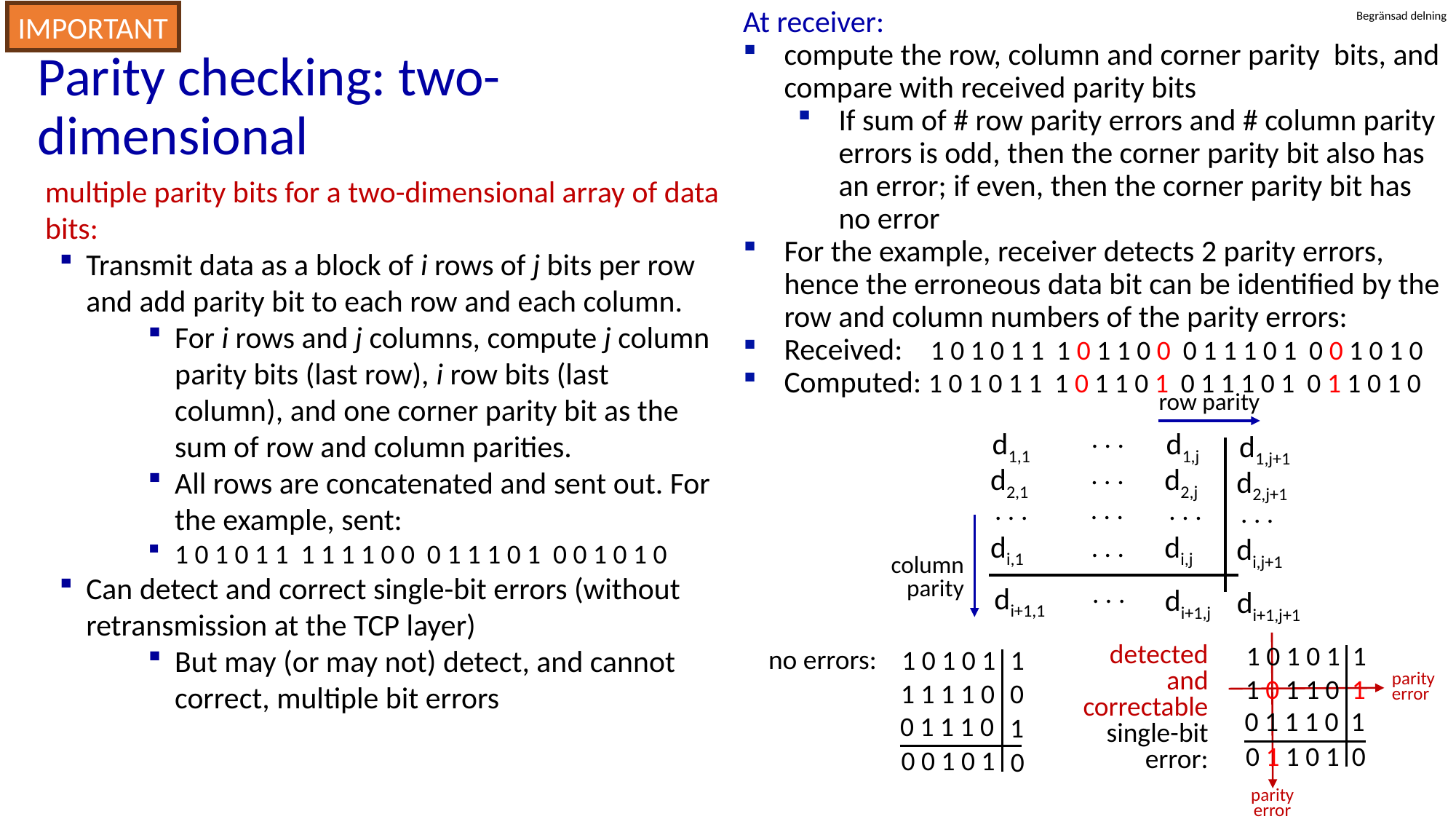

At receiver:
compute the row, column and corner parity  bits, and compare with received parity bits
If sum of # row parity errors and # column parity errors is odd, then the corner parity bit also has an error; if even, then the corner parity bit has no error
For the example, receiver detects 2 parity errors, hence the erroneous data bit can be identified by the row and column numbers of the parity errors:
Received:    1 0 1 0 1 1  1 0 1 1 0 0  0 1 1 1 0 1  0 0 1 0 1 0
Computed: 1 0 1 0 1 1  1 0 1 1 0 1  0 1 1 1 0 1  0 1 1 0 1 0
IMPORTANT
# Parity checking: two-dimensional
multiple parity bits for a two-dimensional array of data bits:
Transmit data as a block of i rows of j bits per row and add parity bit to each row and each column.
For i rows and j columns, compute j column parity bits (last row), i row bits (last column), and one corner parity bit as the sum of row and column parities.
All rows are concatenated and sent out. For the example, sent:
1 0 1 0 1 1  1 1 1 1 0 0  0 1 1 1 0 1  0 0 1 0 1 0
Can detect and correct single-bit errors (without  retransmission at the TCP layer)
But may (or may not) detect, and cannot correct, multiple bit errors
row parity
. . .
d1,1
d2,1
. . .
di,1
d1,j
d2,j
. . .
di,j
d1,j+1
d2,j+1
. . .
di,j+1
. . .
. . .
. . .
column
 parity
. . .
di+1,1
di+1,j
di+1,j+1
parity
error
1 0 1 0 1  1
1 0 1 1 0  1
0 1 1 0 1  0
0 1 1 1 0  1
detected
and
correctable
single-bit
error:
no errors:
1
1 0 1 0 1
1 1 1 1 0
0 1 1 1 0
parity
error
0
1
0 0 1 0 1
0